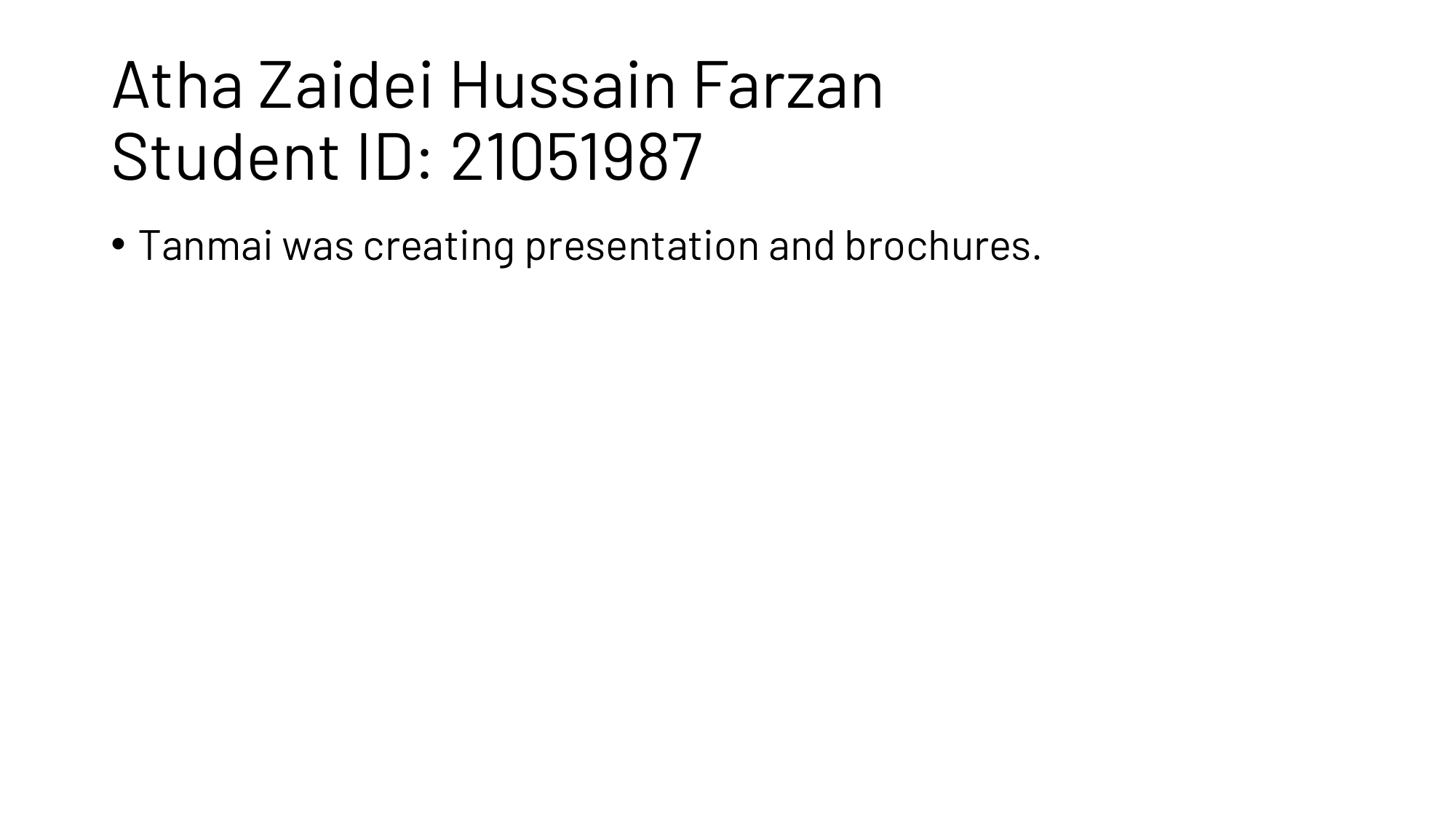

# Atha Zaidei Hussain Farzan Student ID: 21051987
Tanmai was creating presentation and brochures.